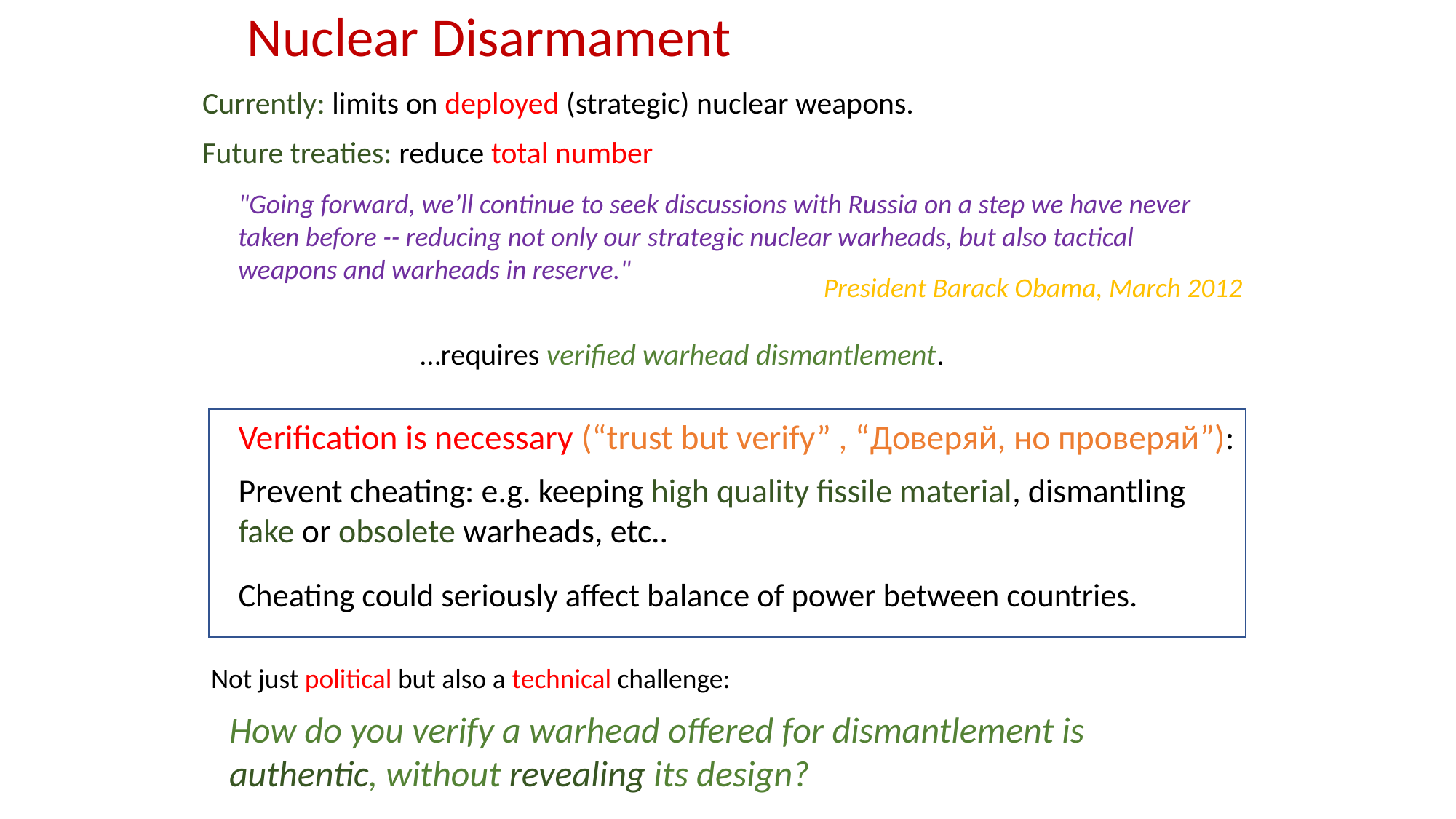

# Nuclear Disarmament
Currently: limits on deployed (strategic) nuclear weapons.
Future treaties: reduce total number
"Going forward, we’ll continue to seek discussions with Russia on a step we have never taken before -- reducing not only our strategic nuclear warheads, but also tactical weapons and warheads in reserve."
President Barack Obama, March 2012
…requires verified warhead dismantlement.

Verification is necessary (“trust but verify” , “Доверяй, но проверяй”):
Prevent cheating: e.g. keeping high quality fissile material, dismantling fake or obsolete warheads, etc..
Cheating could seriously affect balance of power between countries.
Not just political but also a technical challenge:
How do you verify a warhead offered for dismantlement is authentic, without revealing its design?